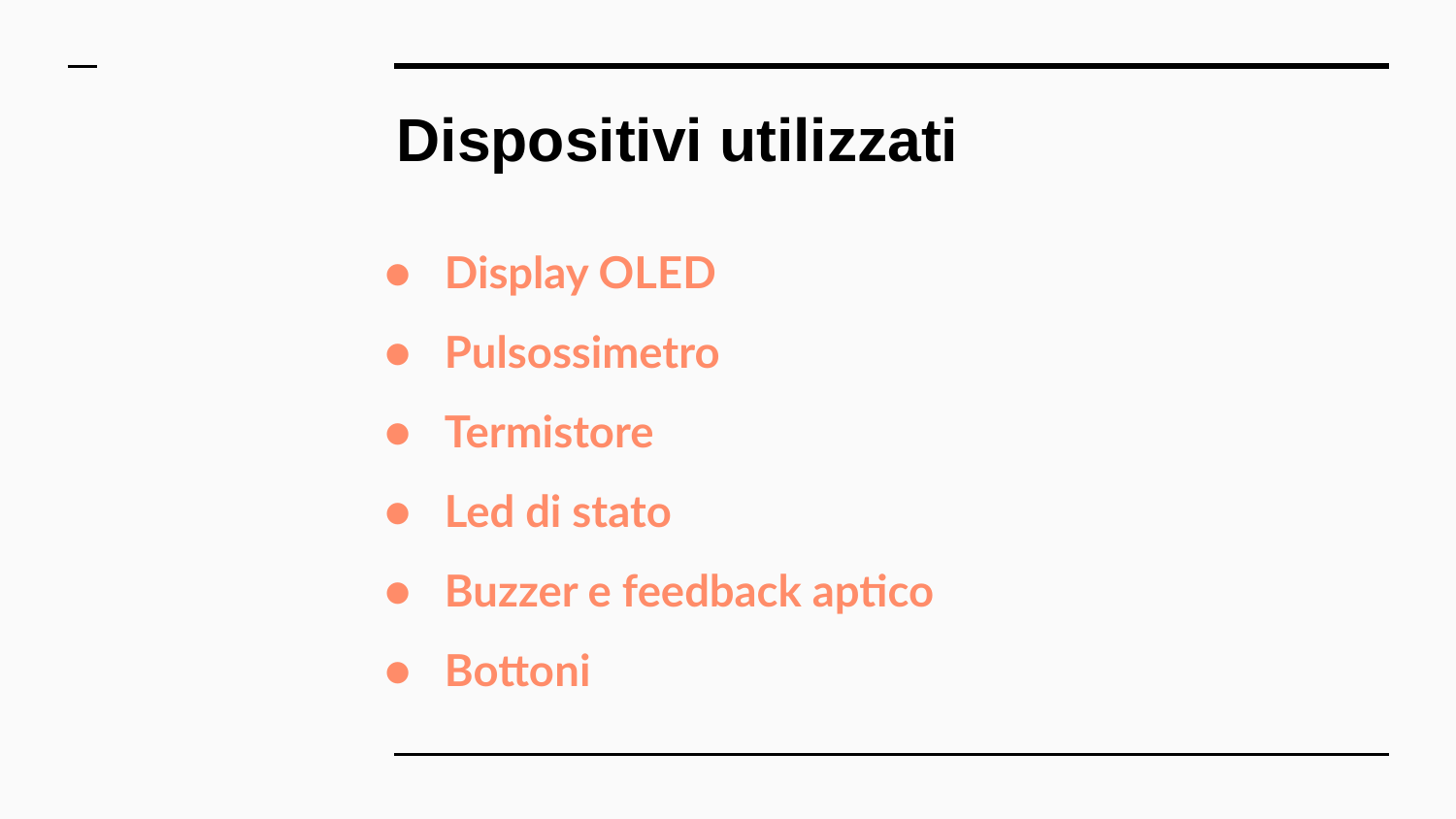

# Dispositivi utilizzati
Display OLED
Pulsossimetro
Termistore
Led di stato
Buzzer e feedback aptico
Bottoni